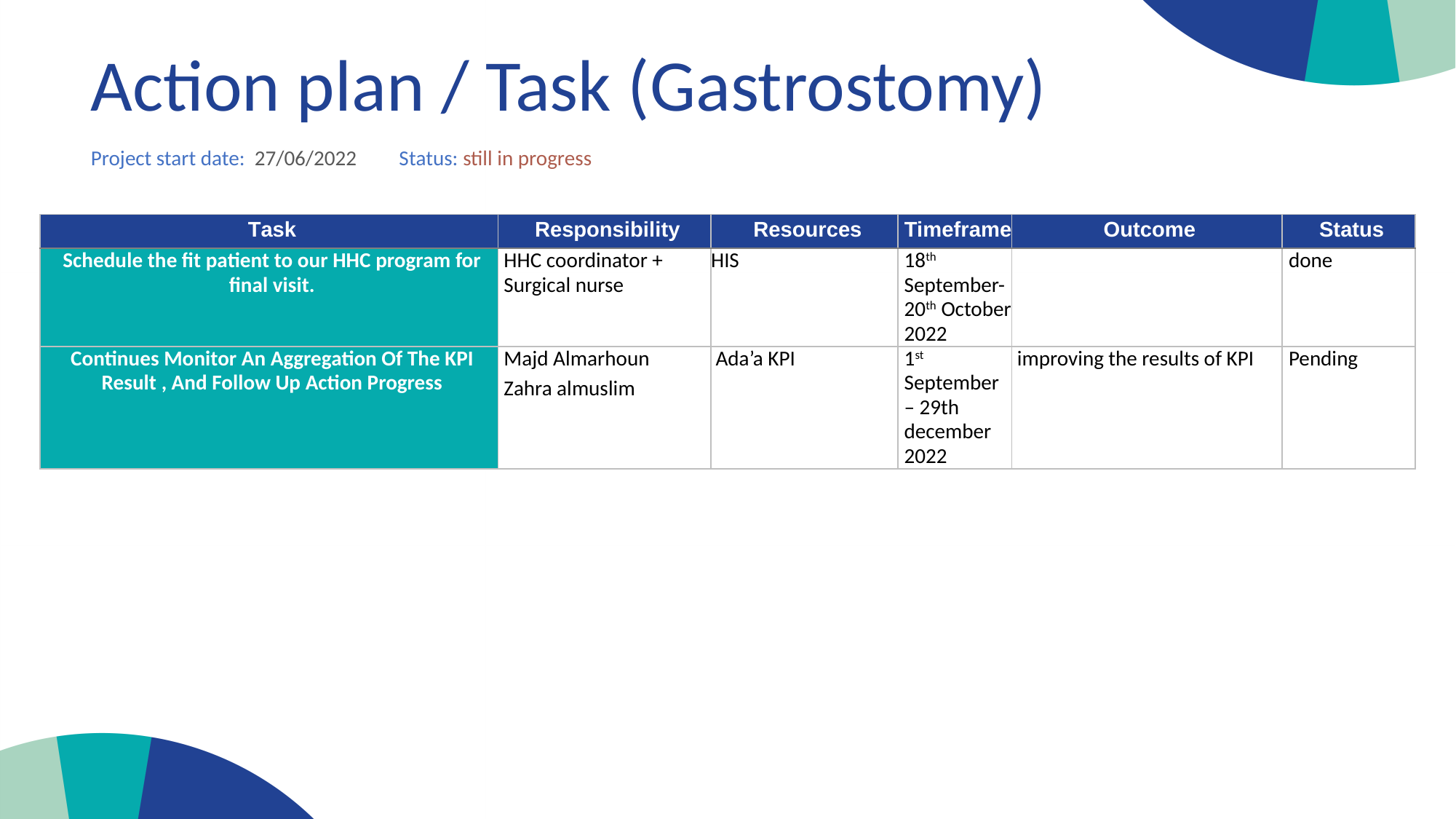

Action plan / Task (Gastrostomy)
Project start date:  27/06/2022         Status: still in progress
| Task | Responsibility | Resources | Timeframe | Outcome | Status |
| --- | --- | --- | --- | --- | --- |
| Schedule the fit patient to our HHC program for final visit. | HHC coordinator + Surgical nurse | HIS | 18th September-20th October 2022 |  | done |
| Continues Monitor An Aggregation Of The KPI Result , And Follow Up Action Progress | Majd Almarhoun Zahra almuslim | Ada’a KPI | 1st September – 29th december 2022 | improving the results of KPI | Pending |